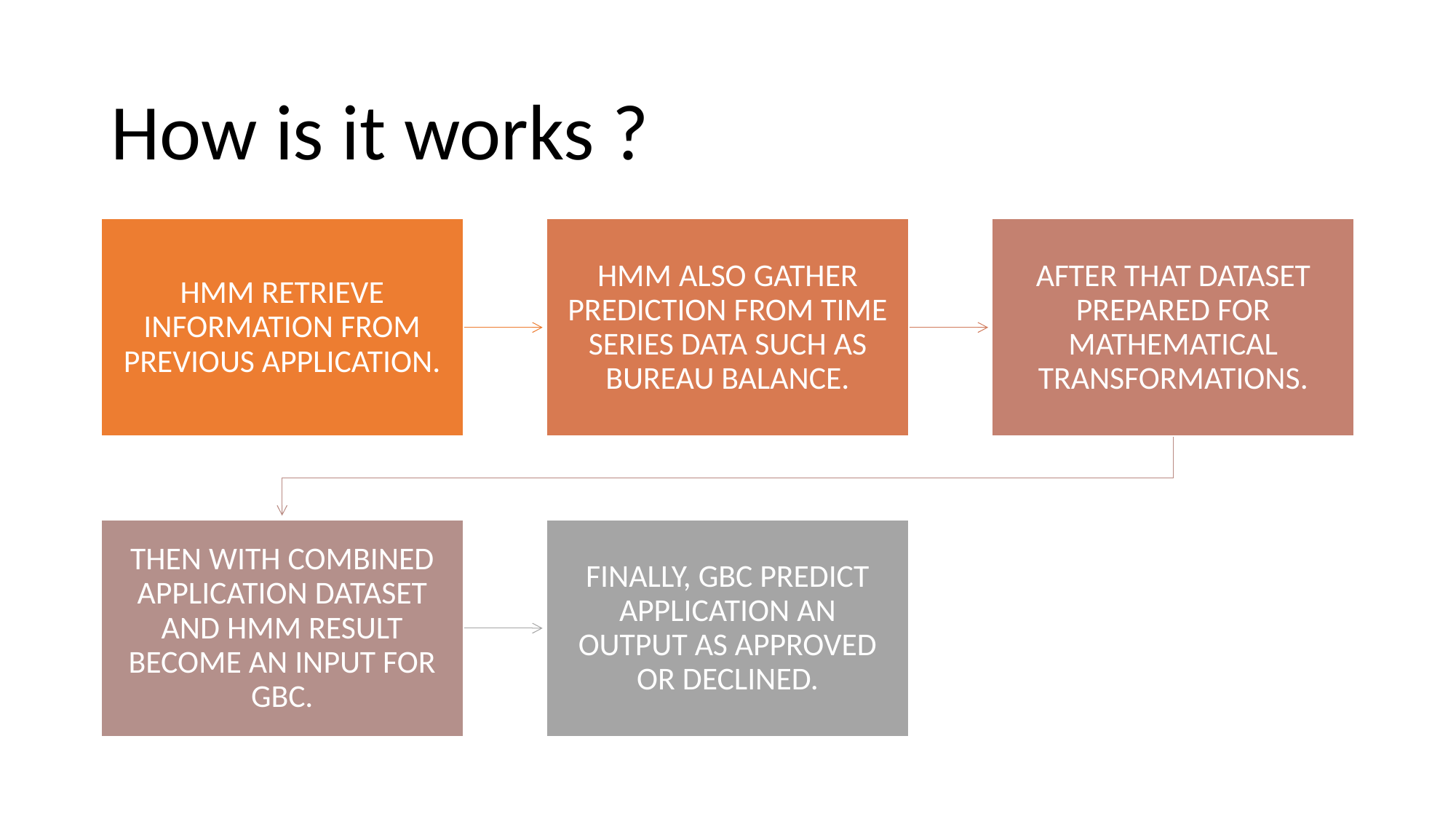

# How is it works ?

HMM retrieve information from previous application.

HMM also gather prediction from time series data such as bureau balance.

After that dataset prepared for mathematical transformations.

Then with combined application dataset and HMM result become an input for GBC.
Finally, GBC predict application an output as approved or declined.